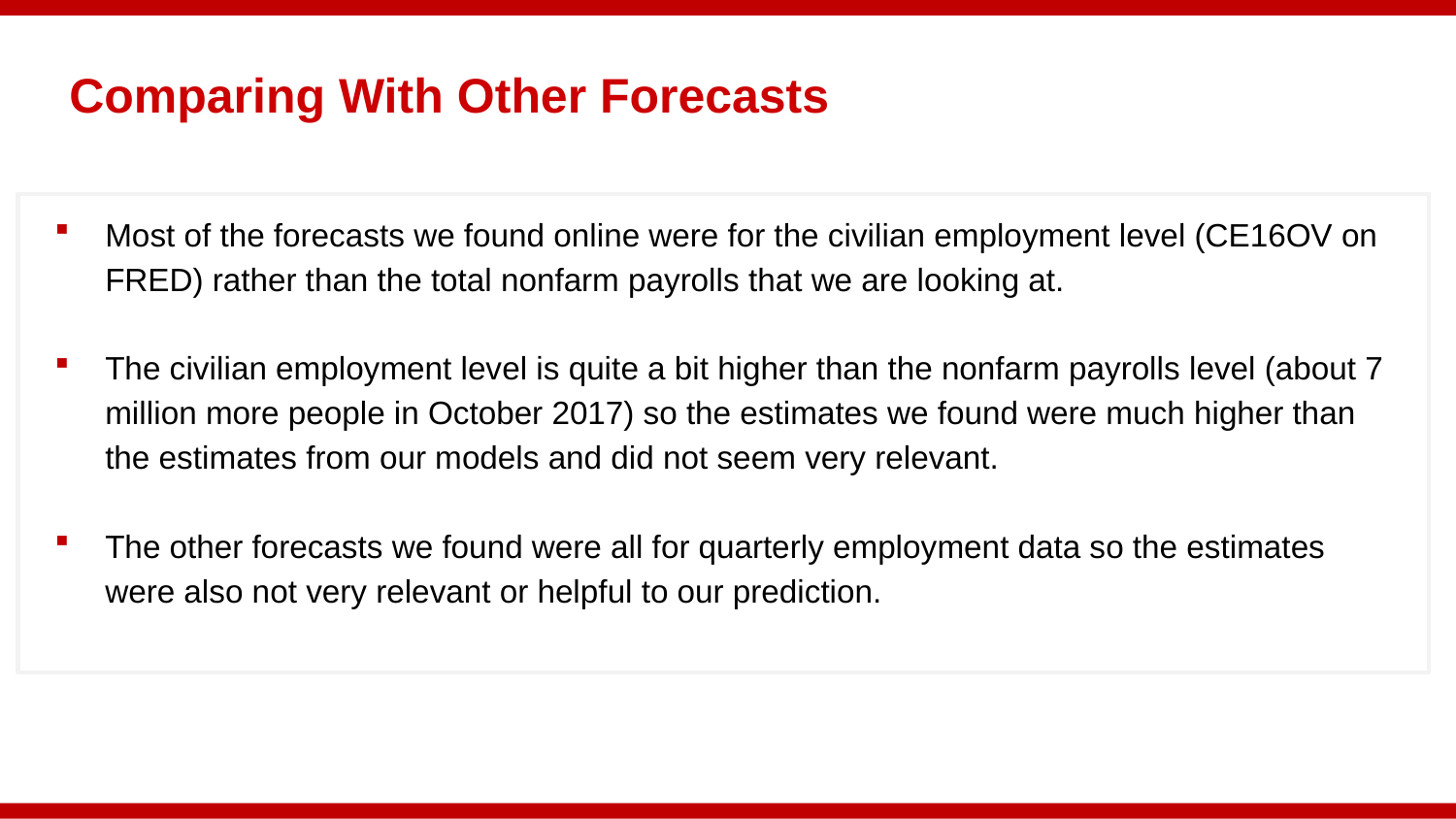

Comparing With Other Forecasts

Most of the forecasts we found online were for the civilian employment level (CE16OV on FRED) rather than the total nonfarm payrolls that we are looking at.

The civilian employment level is quite a bit higher than the nonfarm payrolls level (about 7 million more people in October 2017) so the estimates we found were much higher than the estimates from our models and did not seem very relevant.

The other forecasts we found were all for quarterly employment data so the estimates were also not very relevant or helpful to our prediction.